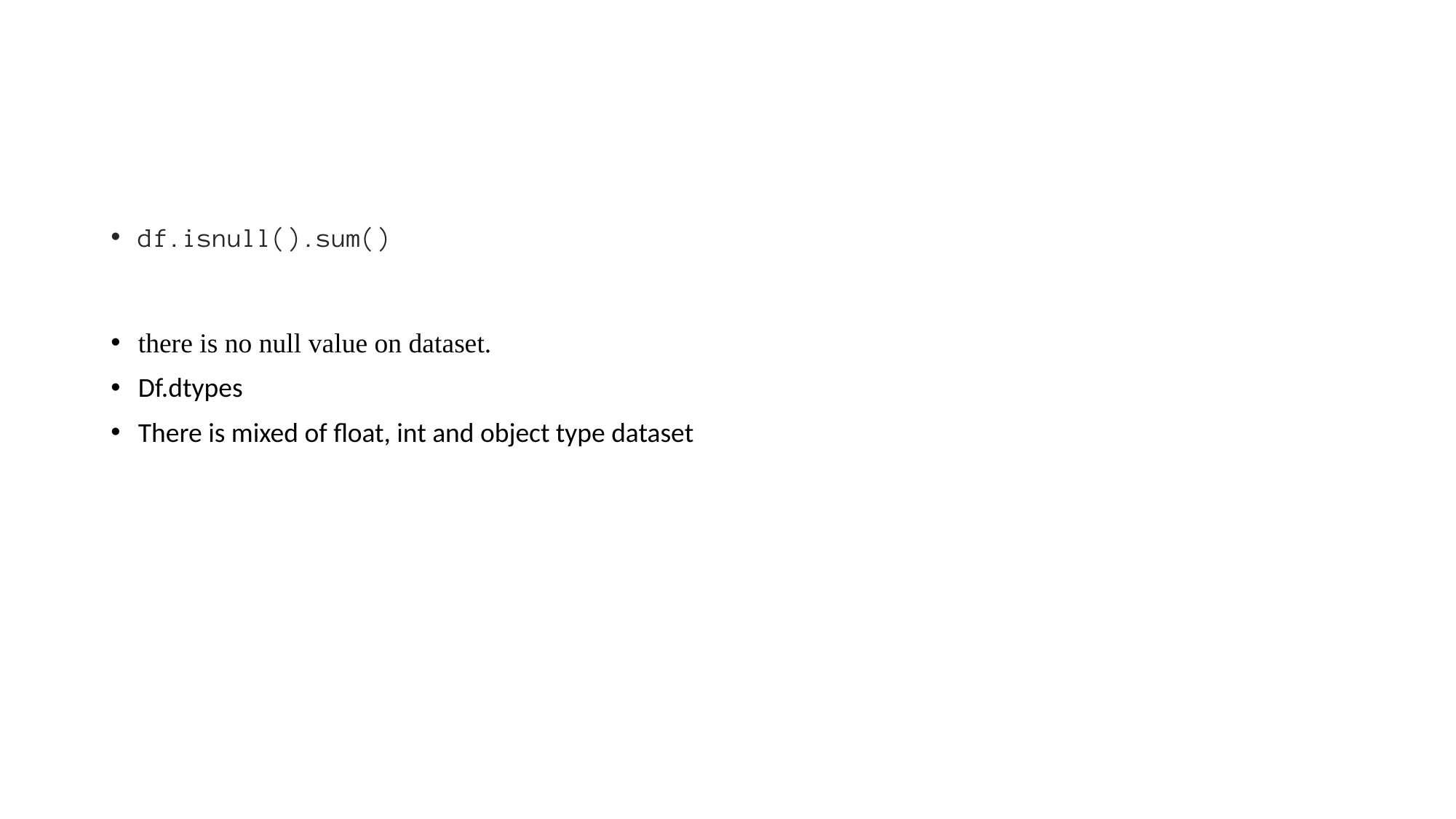

#
df.isnull().sum()

there is no null value on dataset.
Df.dtypes
There is mixed of float, int and object type dataset